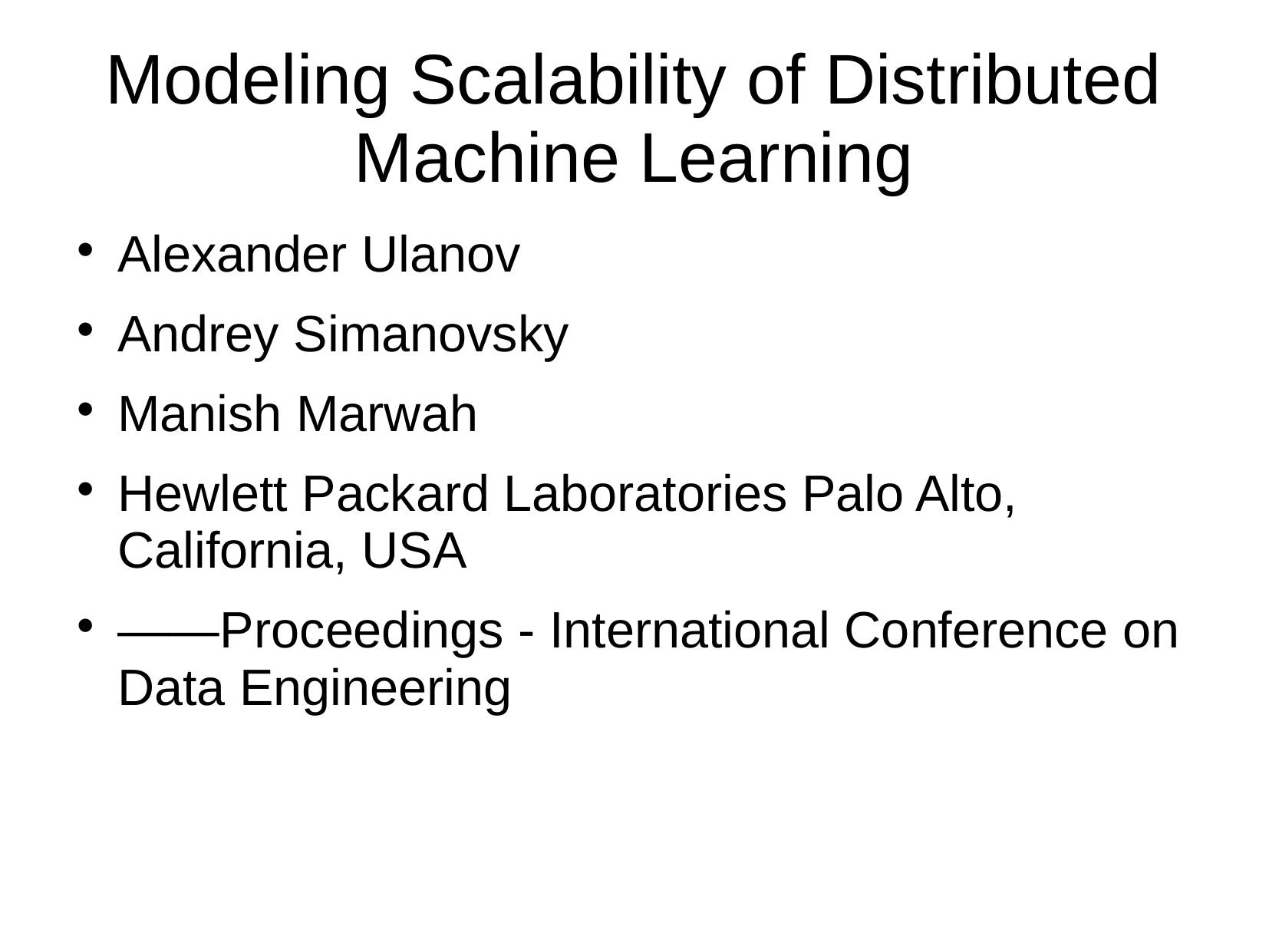

# Modeling Scalability of Distributed Machine Learning
Alexander Ulanov
Andrey Simanovsky
Manish Marwah
Hewlett Packard Laboratories Palo Alto, California, USA
——Proceedings - International Conference on Data Engineering